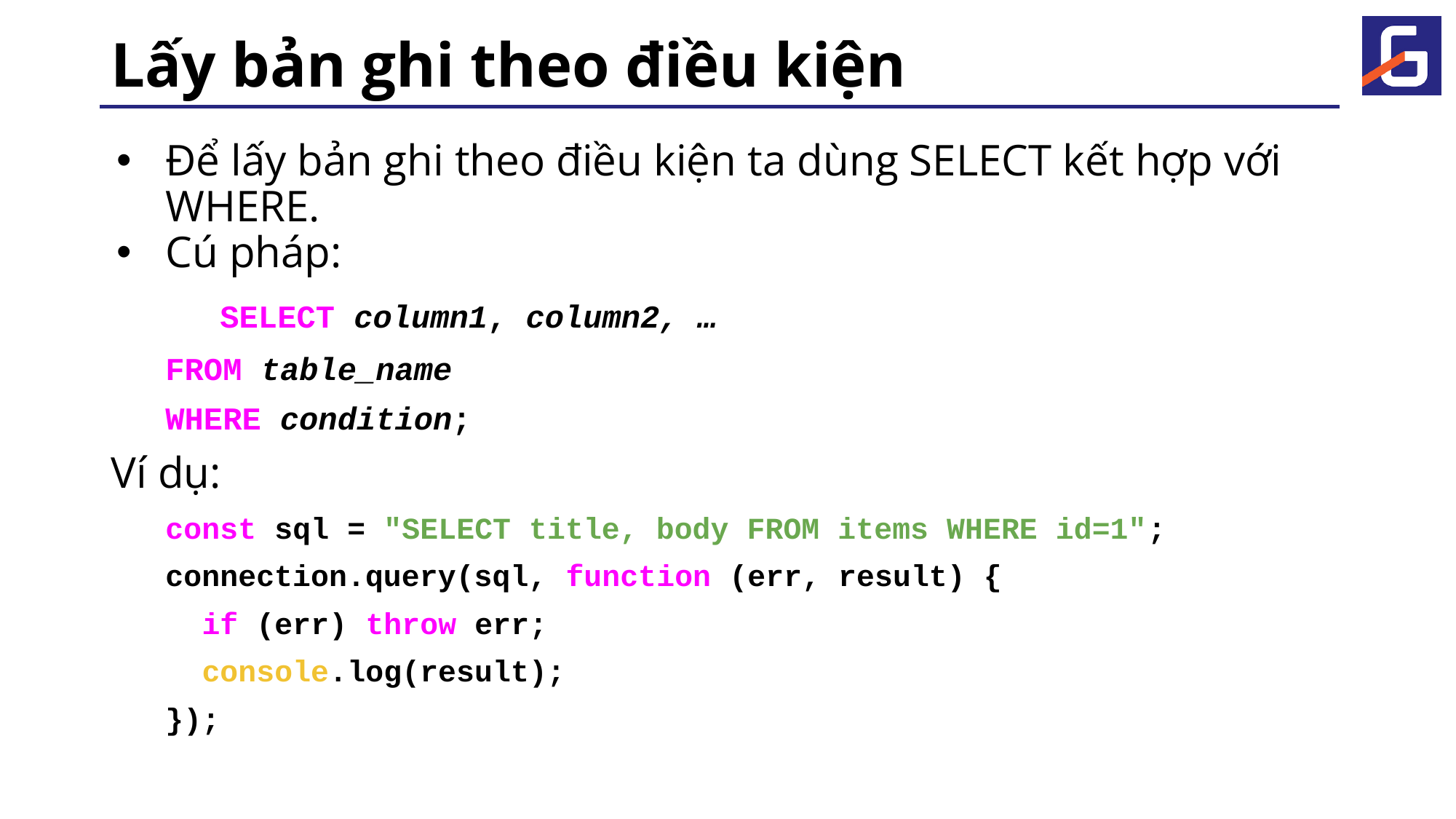

# Lấy bản ghi theo điều kiện
Để lấy bản ghi theo điều kiện ta dùng SELECT kết hợp với WHERE.
Cú pháp:
	SELECT column1, column2, …
FROM table_name
WHERE condition;
Ví dụ:
const sql = "SELECT title, body FROM items WHERE id=1";
connection.query(sql, function (err, result) {
  if (err) throw err;
  console.log(result);
});